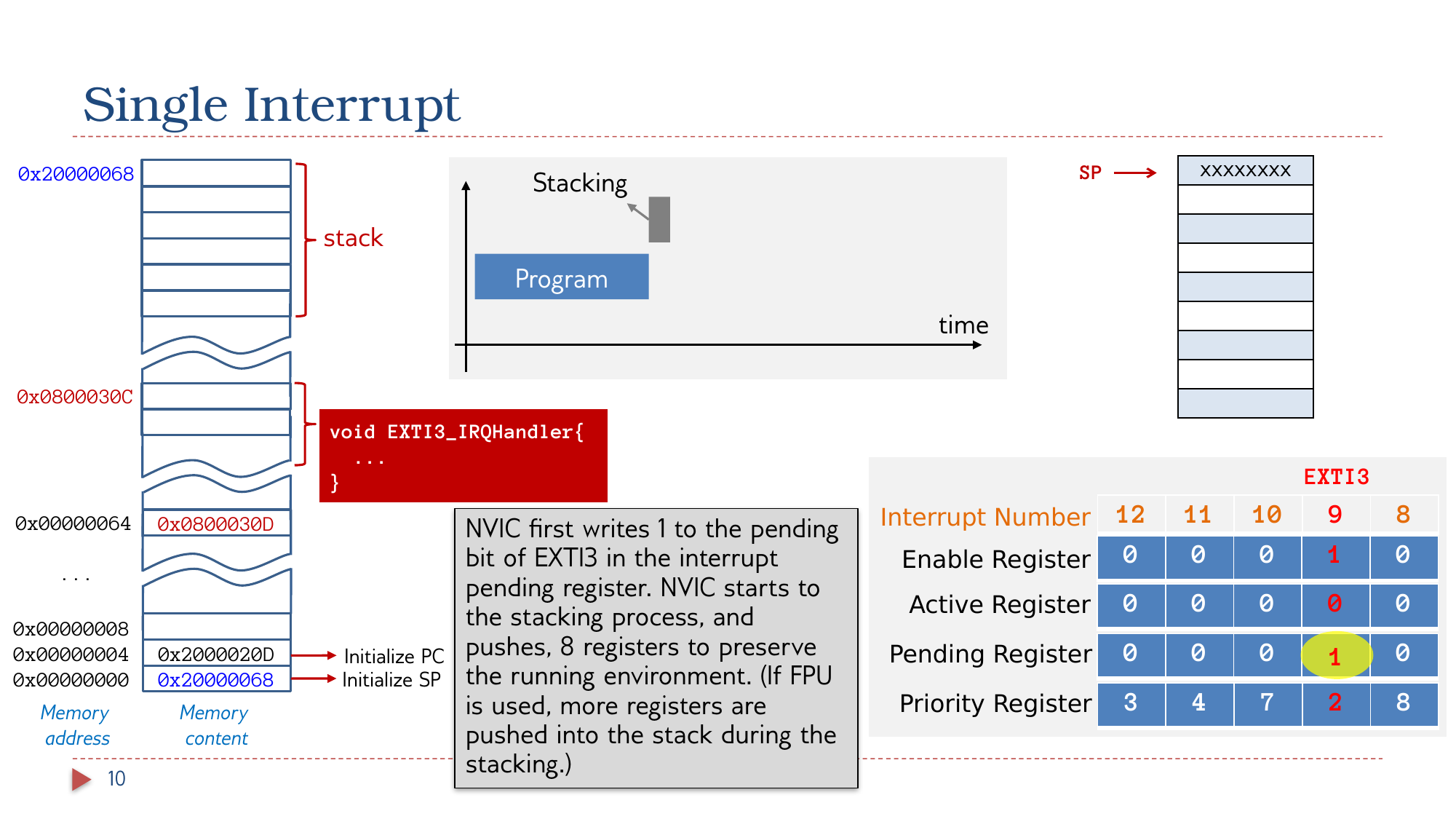

# Single Interrupt
SP
0x20000068
| xxxxxxxx |  |
| --- | --- |
|  |  |
|  |  |
|  |  |
|  |  |
|  |  |
|  |  |
|  |  |
|  |  |

Stacking

stack

Program

time
0x0800030C

void EXTI3_IRQHandler{
  ...
}

EXTI3

| 12 | 11 | 10 | 9 | 8 |
| --- | --- | --- | --- | --- |
Interrupt Number
0x00000064
NVIC first writes 1 to the pending bit of EXTI3 in the interrupt pending register. NVIC starts to the stacking process, and pushes, 8 registers to preserve the running environment. (If FPU is used, more registers are pushed into the stack during the stacking.)

0x0800030D
| 0 | 0 | 0 | 1 | 0 |
| --- | --- | --- | --- | --- |
Enable Register
...
Active Register
| 0 | 0 | 0 | 0 | 0 |
| --- | --- | --- | --- | --- |
0x00000008

1
Pending Register
| 0 | 0 | 0 |  | 0 |
| --- | --- | --- | --- | --- |
0x00000004
Initialize PC
0x2000020D
Initialize SP
0x00000000
0x20000068
Priority Register
| 3 | 4 | 7 | 2 | 8 |
| --- | --- | --- | --- | --- |
Memory
address
Memory
content
10